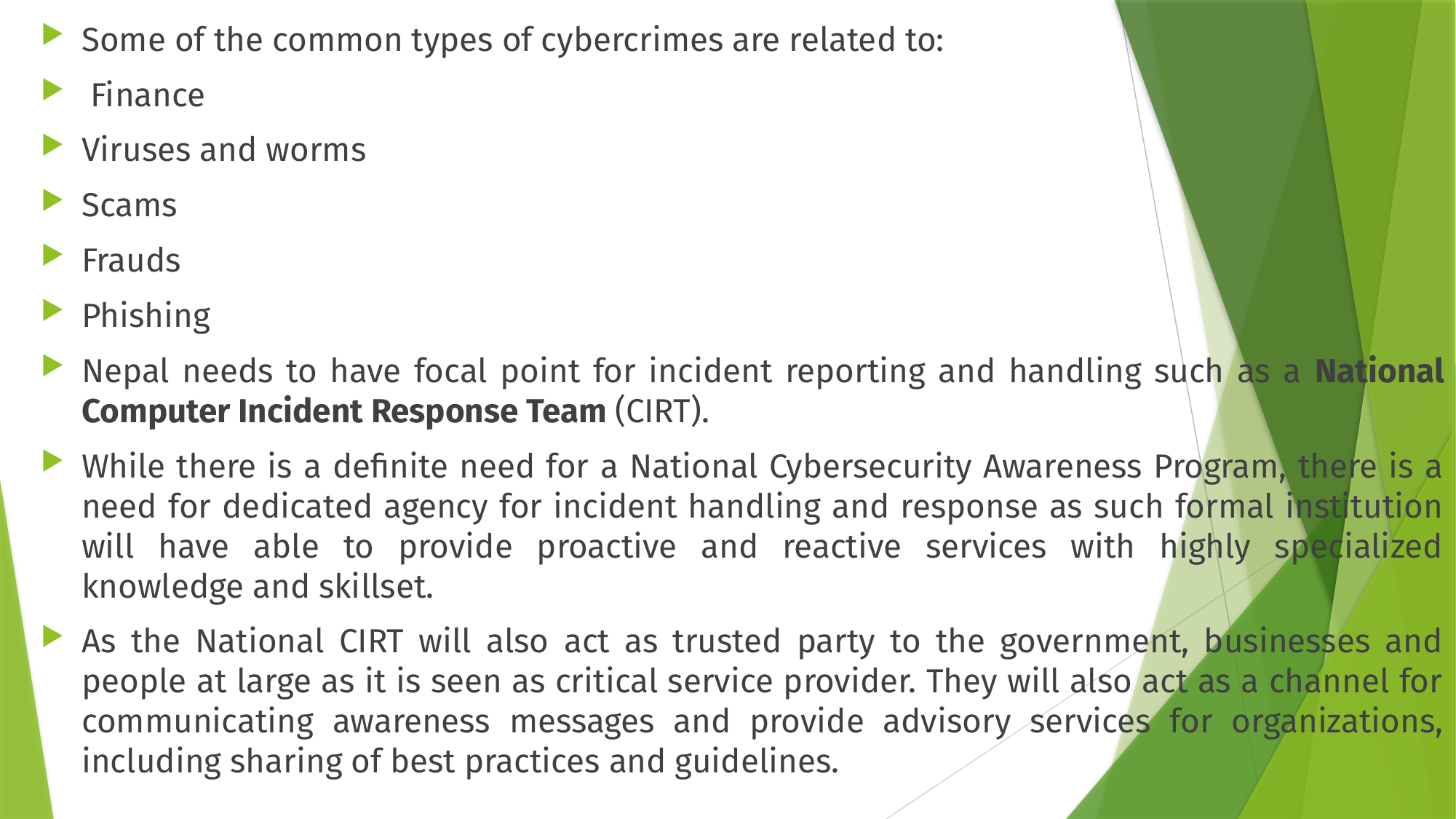

Some of the common types of cybercrimes are related to:
 Finance
Viruses and worms
Scams
Frauds
Phishing
Nepal needs to have focal point for incident reporting and handling such as a National Computer Incident Response Team (CIRT).
While there is a definite need for a National Cybersecurity Awareness Program, there is a need for dedicated agency for incident handling and response as such formal institution will have able to provide proactive and reactive services with highly specialized knowledge and skillset.
As the National CIRT will also act as trusted party to the government, businesses and people at large as it is seen as critical service provider. They will also act as a channel for communicating awareness messages and provide advisory services for organizations, including sharing of best practices and guidelines.